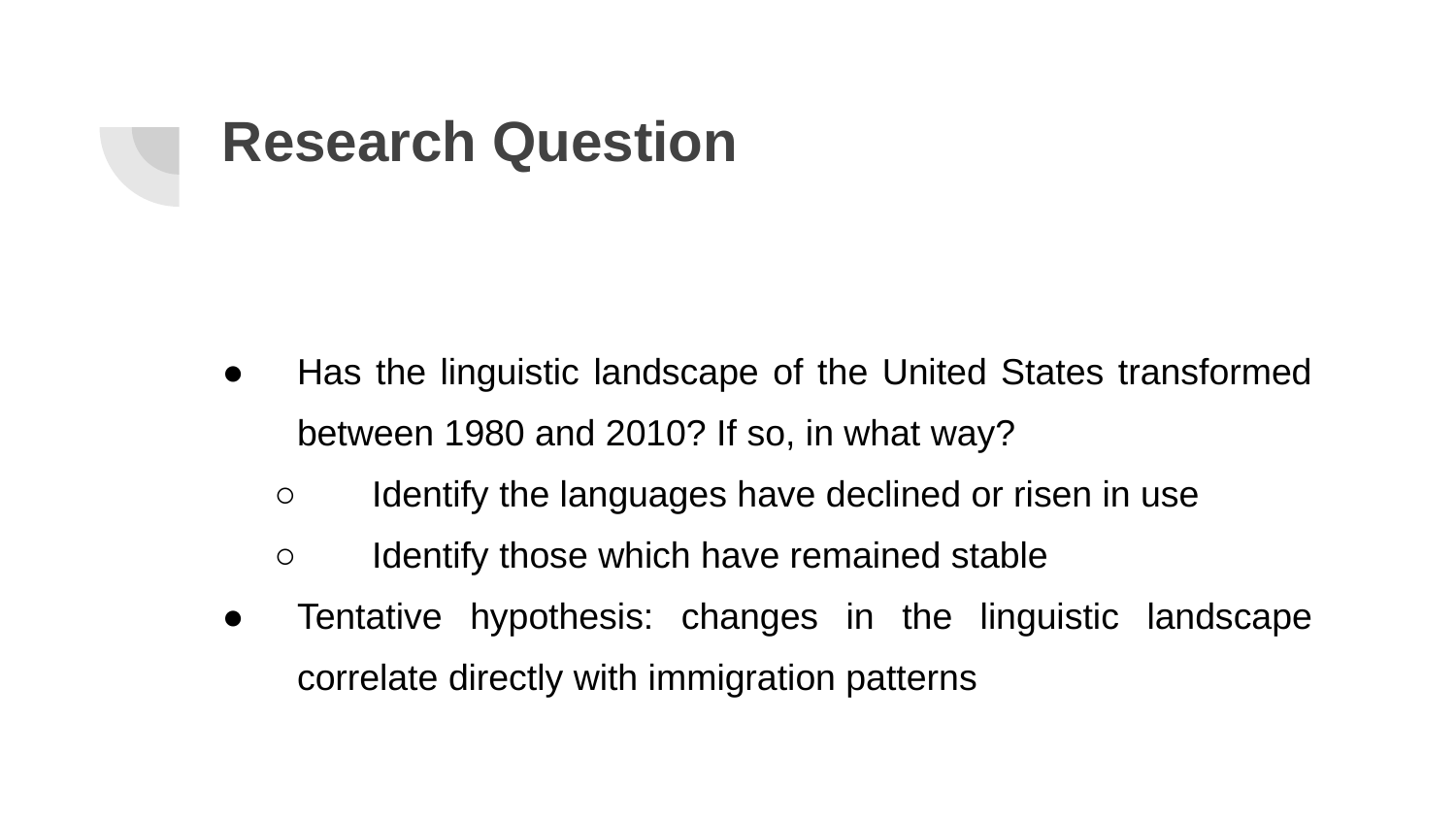

# Research Question
Has the linguistic landscape of the United States transformed between 1980 and 2010? If so, in what way?
Identify the languages have declined or risen in use
Identify those which have remained stable
Tentative hypothesis: changes in the linguistic landscape correlate directly with immigration patterns